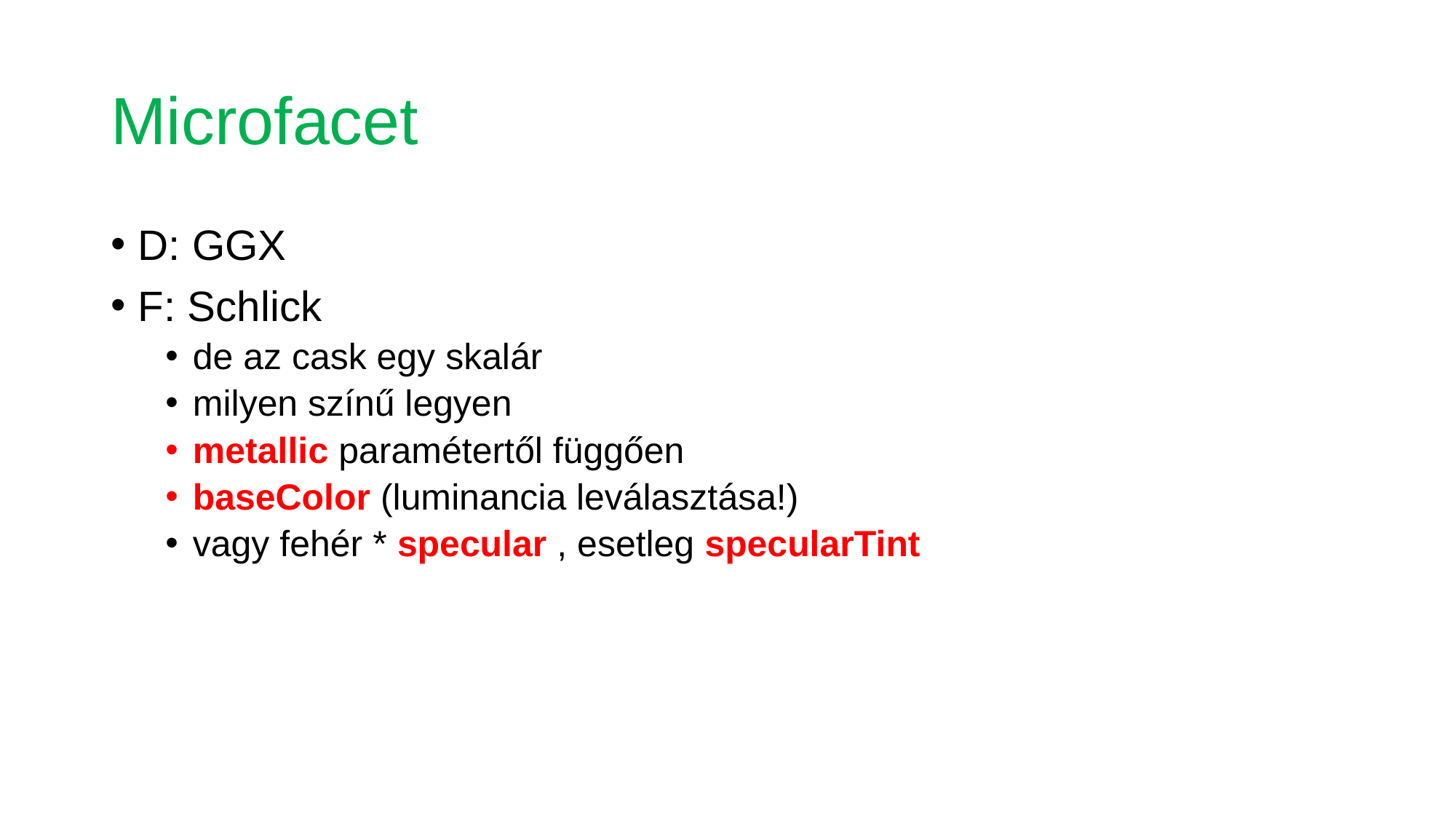

# Microfacet
D: GGX
F: Schlick
de az cask egy skalár
milyen színű legyen
metallic paramétertől függően
baseColor (luminancia leválasztása!)
vagy fehér * specular , esetleg specularTint